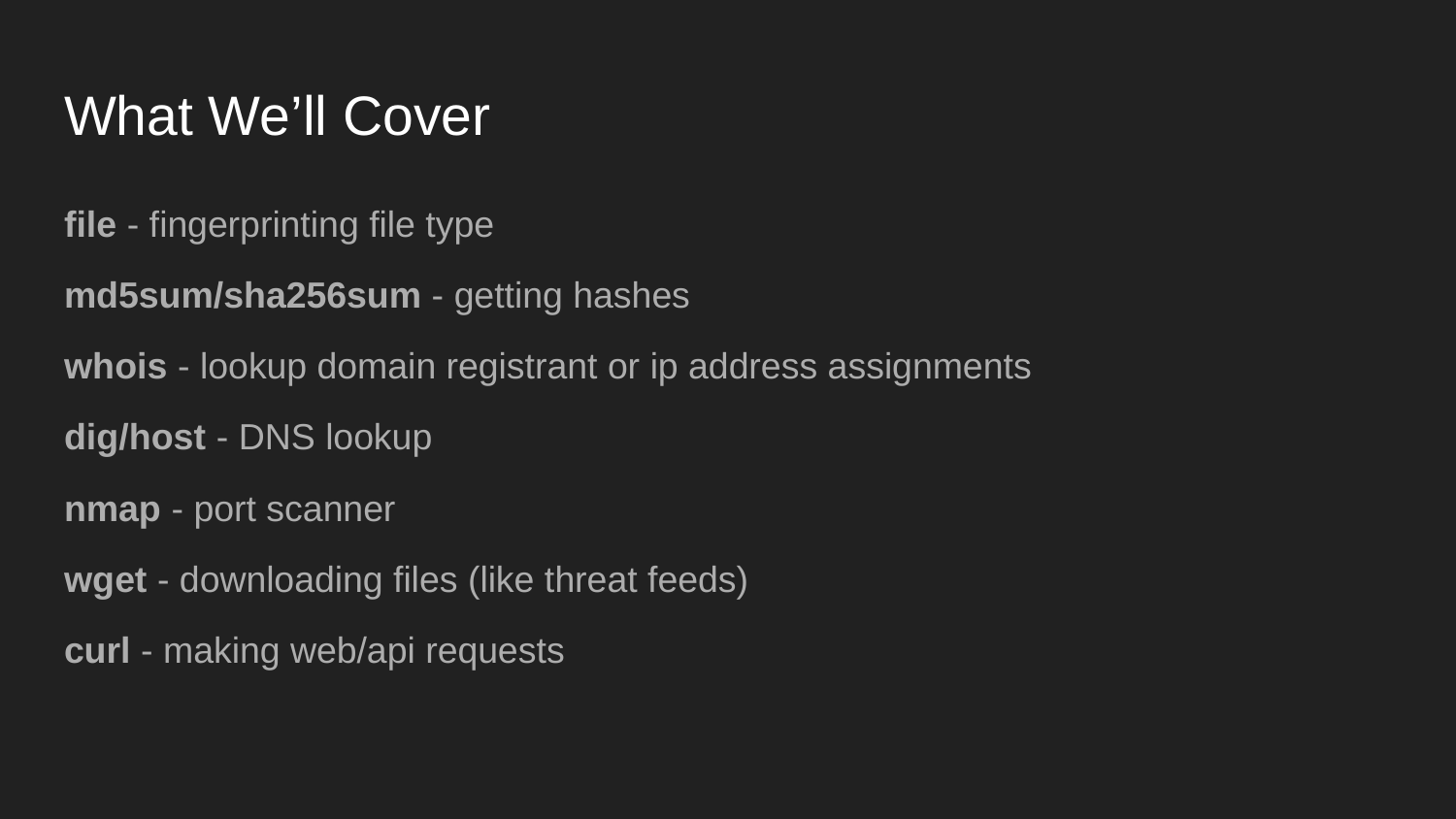

# What We’ll Cover
file - fingerprinting file type
md5sum/sha256sum - getting hashes
whois - lookup domain registrant or ip address assignments
dig/host - DNS lookup
nmap - port scanner
wget - downloading files (like threat feeds)
curl - making web/api requests